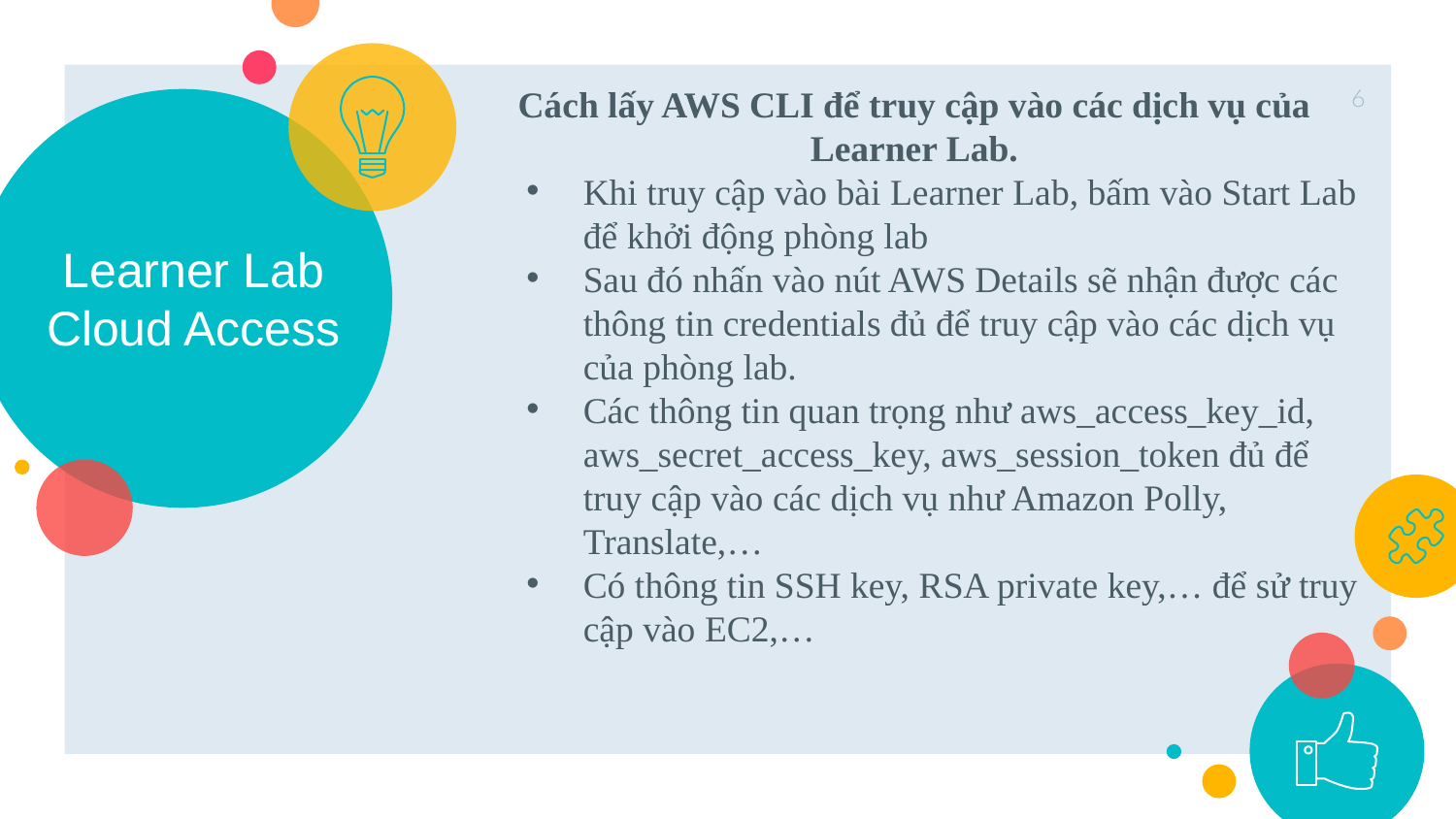

Cách lấy AWS CLI để truy cập vào các dịch vụ của Learner Lab.
Khi truy cập vào bài Learner Lab, bấm vào Start Lab để khởi động phòng lab
Sau đó nhấn vào nút AWS Details sẽ nhận được các thông tin credentials đủ để truy cập vào các dịch vụ của phòng lab.
Các thông tin quan trọng như aws_access_key_id, aws_secret_access_key, aws_session_token đủ để truy cập vào các dịch vụ như Amazon Polly, Translate,…
Có thông tin SSH key, RSA private key,… để sử truy cập vào EC2,…

6
# Learner Lab Cloud Access